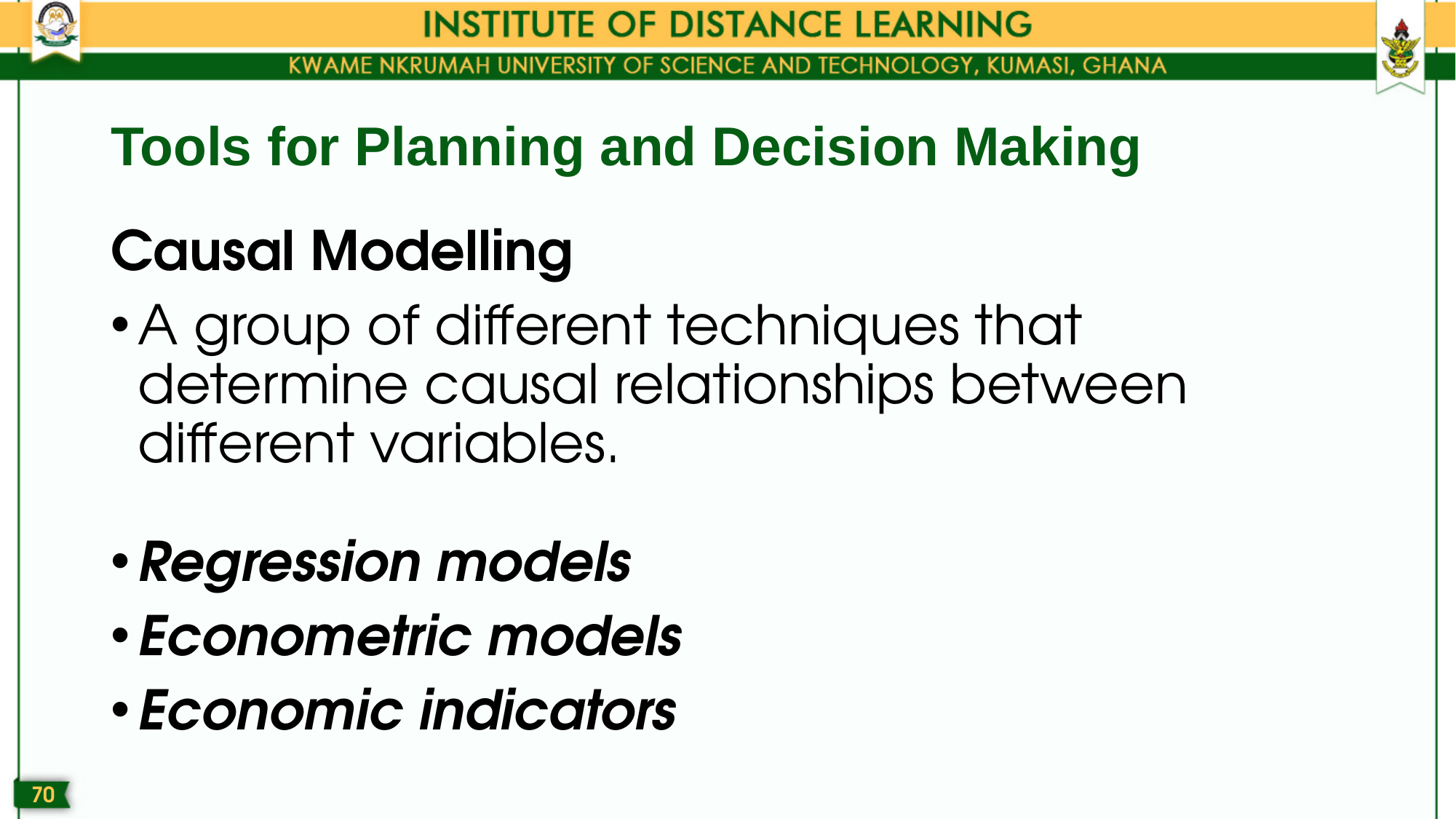

# Tools for Planning and Decision Making
Causal Modelling
A group of different techniques that determine causal relationships between different variables.

Regression models
Econometric models
Economic indicators
70